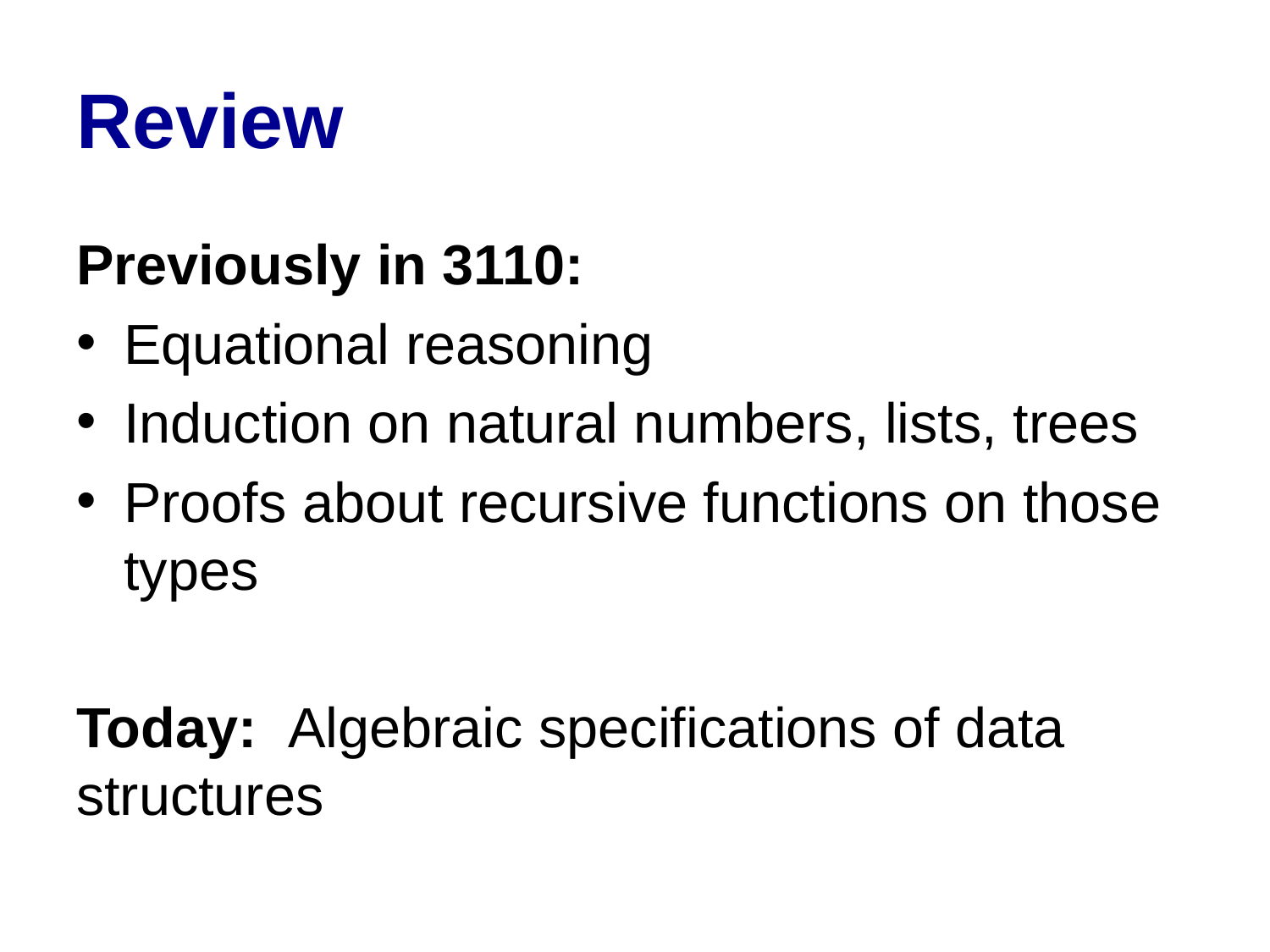

# Review
Previously in 3110:
Equational reasoning
Induction on natural numbers, lists, trees
Proofs about recursive functions on those types

Today:  Algebraic specifications of data structures